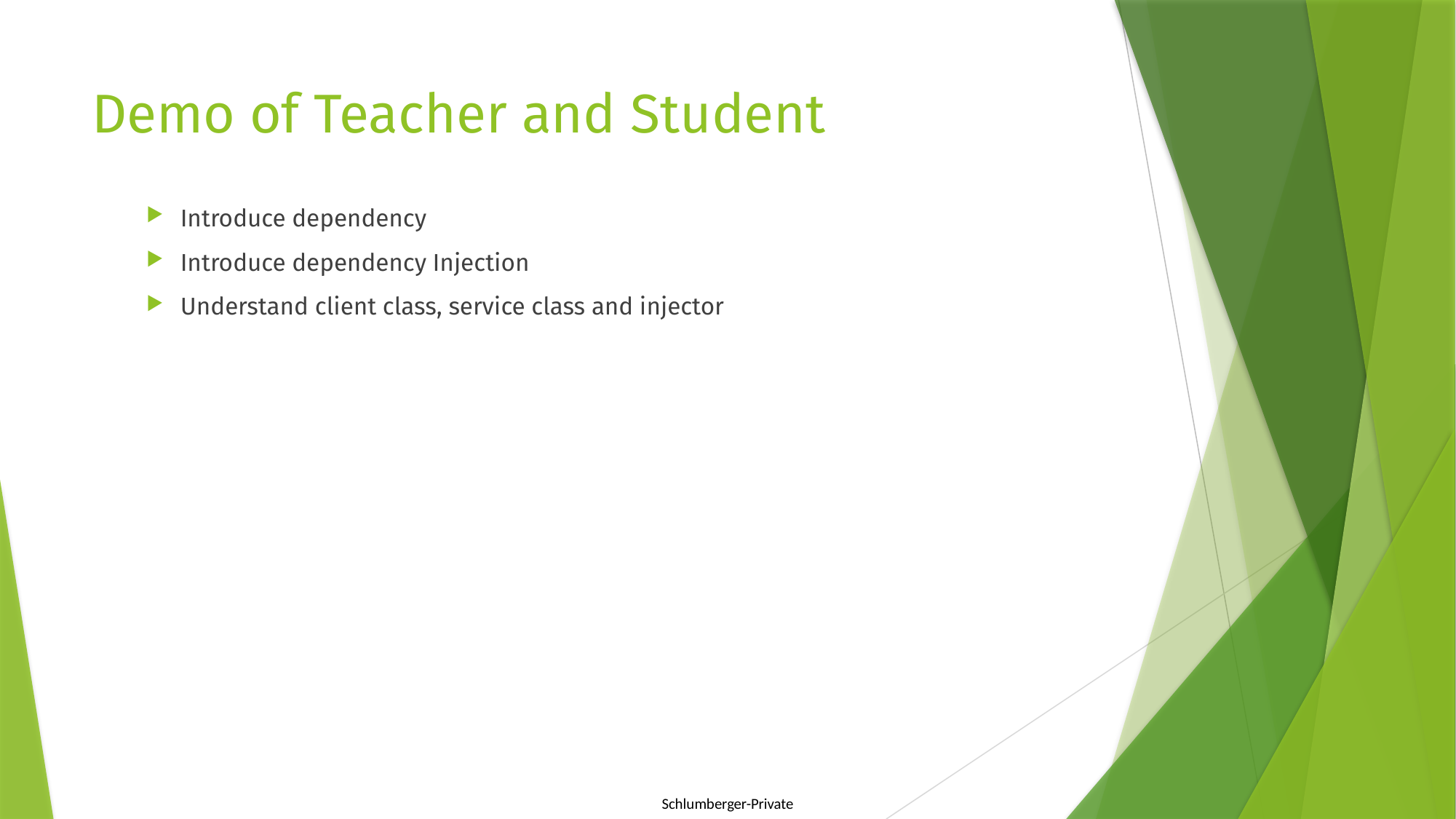

# Demo of Teacher and Student
Introduce dependency
Introduce dependency Injection
Understand client class, service class and injector